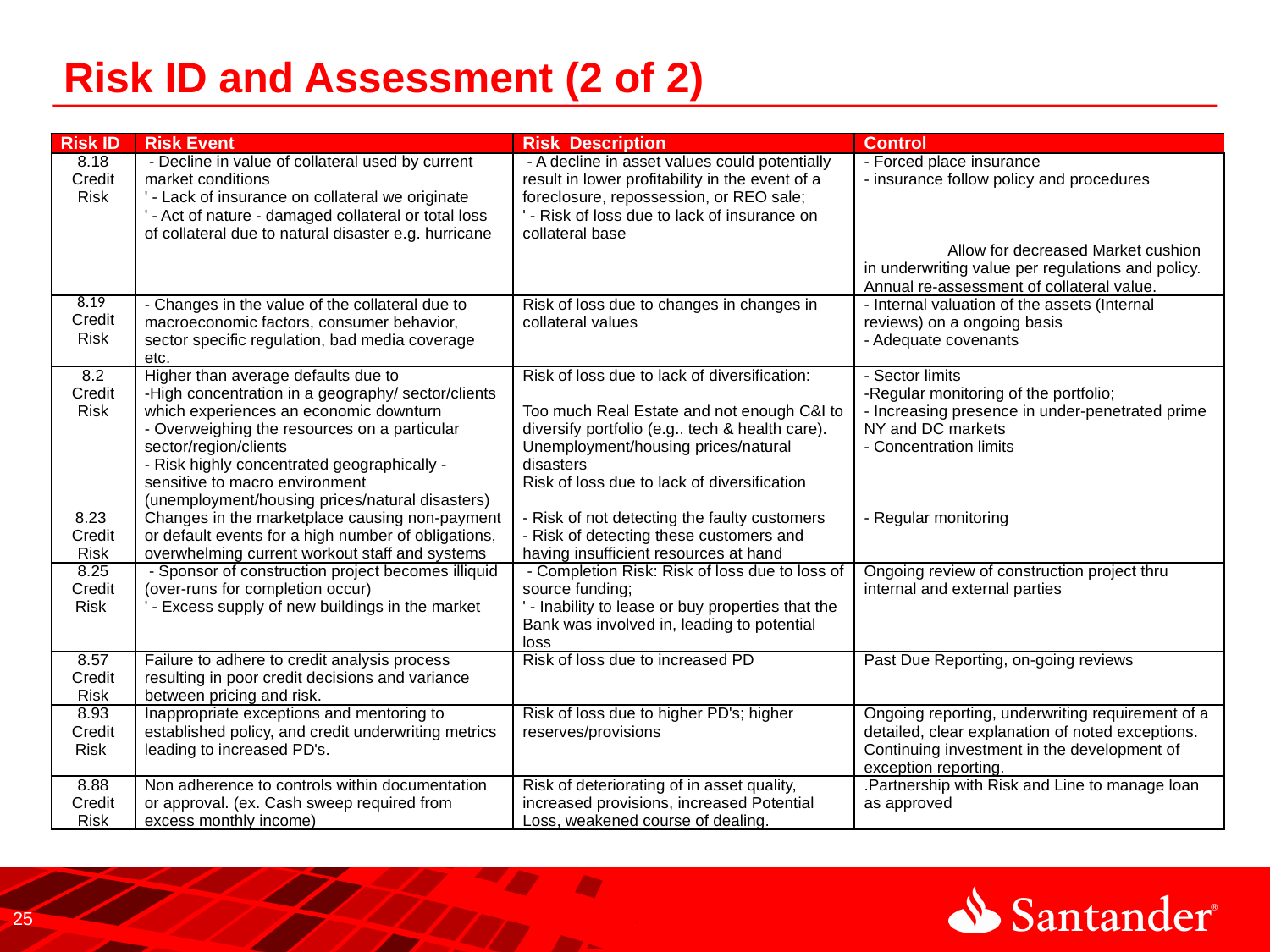

Risk ID and Assessment (2 of 2)
| Risk ID | Risk Event | Risk Description | Control |
| --- | --- | --- | --- |
| 8.18 Credit Risk | - Decline in value of collateral used by current market conditions ' - Lack of insurance on collateral we originate ' - Act of nature - damaged collateral or total loss of collateral due to natural disaster e.g. hurricane | - A decline in asset values could potentially result in lower profitability in the event of a foreclosure, repossession, or REO sale; ' - Risk of loss due to lack of insurance on collateral base | - Forced place insurance - insurance follow policy and procedures Allow for decreased Market cushion in underwriting value per regulations and policy. Annual re-assessment of collateral value. |
| 8.19 Credit Risk | - Changes in the value of the collateral due to macroeconomic factors, consumer behavior, sector specific regulation, bad media coverage etc. | Risk of loss due to changes in changes in collateral values | - Internal valuation of the assets (Internal reviews) on a ongoing basis - Adequate covenants |
| 8.2 Credit Risk | Higher than average defaults due to -High concentration in a geography/ sector/clients which experiences an economic downturn - Overweighing the resources on a particular sector/region/clients - Risk highly concentrated geographically - sensitive to macro environment (unemployment/housing prices/natural disasters) | Risk of loss due to lack of diversification: Too much Real Estate and not enough C&I to diversify portfolio (e.g.. tech & health care). Unemployment/housing prices/natural disasters Risk of loss due to lack of diversification | - Sector limits -Regular monitoring of the portfolio; - Increasing presence in under-penetrated prime NY and DC markets - Concentration limits |
| 8.23 Credit Risk | Changes in the marketplace causing non-payment or default events for a high number of obligations, overwhelming current workout staff and systems | - Risk of not detecting the faulty customers - Risk of detecting these customers and having insufficient resources at hand | - Regular monitoring |
| 8.25 Credit Risk | - Sponsor of construction project becomes illiquid (over-runs for completion occur) ' - Excess supply of new buildings in the market | - Completion Risk: Risk of loss due to loss of source funding; ' - Inability to lease or buy properties that the Bank was involved in, leading to potential loss | Ongoing review of construction project thru internal and external parties |
| 8.57 Credit Risk | Failure to adhere to credit analysis process resulting in poor credit decisions and variance between pricing and risk. | Risk of loss due to increased PD | Past Due Reporting, on-going reviews |
| 8.93 Credit Risk | Inappropriate exceptions and mentoring to established policy, and credit underwriting metrics leading to increased PD's. | Risk of loss due to higher PD's; higher reserves/provisions | Ongoing reporting, underwriting requirement of a detailed, clear explanation of noted exceptions. Continuing investment in the development of exception reporting. |
| 8.88 Credit Risk | Non adherence to controls within documentation or approval. (ex. Cash sweep required from excess monthly income) | Risk of deteriorating of in asset quality, increased provisions, increased Potential Loss, weakened course of dealing. | .Partnership with Risk and Line to manage loan as approved |
25